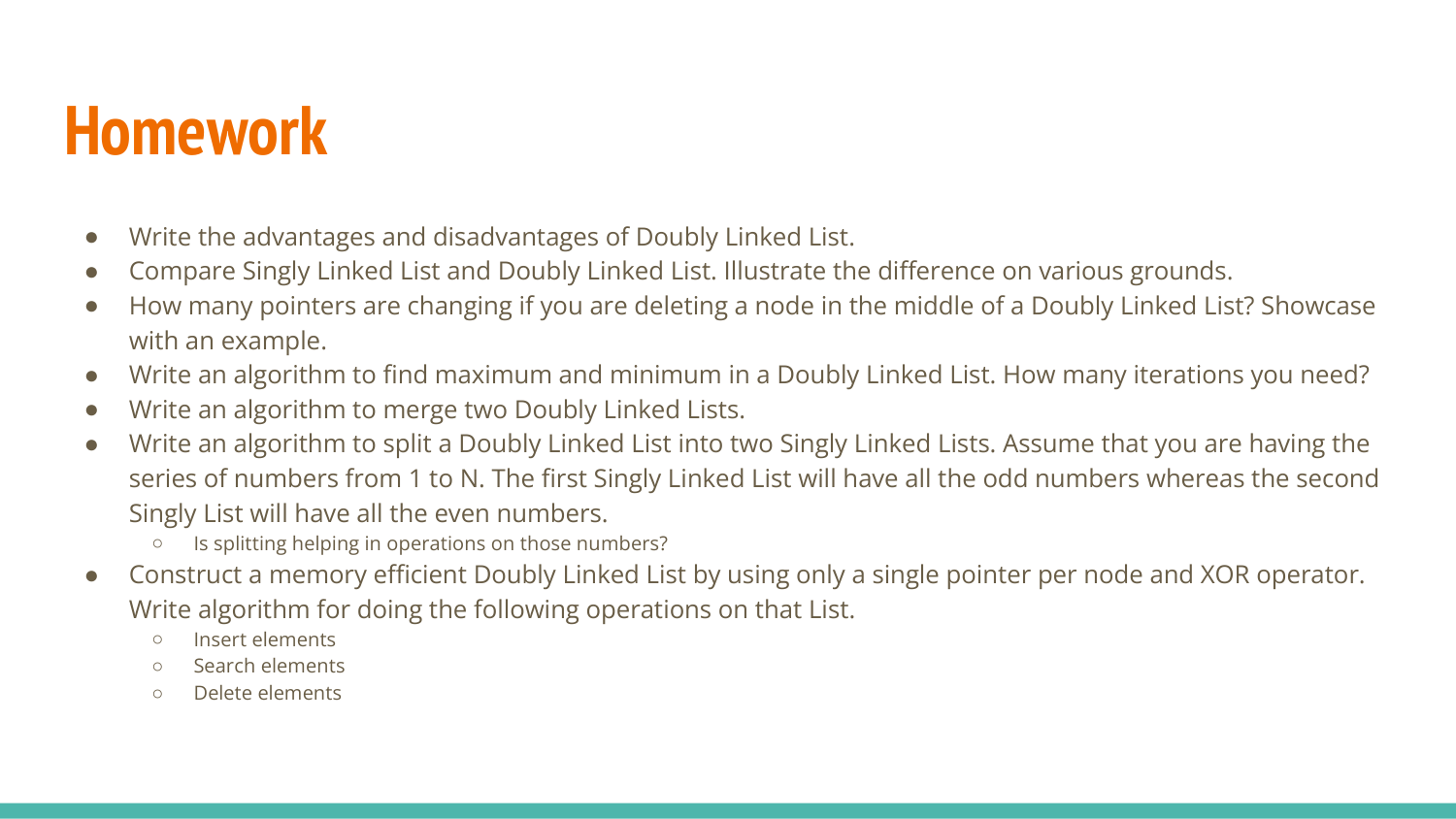

# Homework
Write the advantages and disadvantages of Doubly Linked List.
Compare Singly Linked List and Doubly Linked List. Illustrate the difference on various grounds.
How many pointers are changing if you are deleting a node in the middle of a Doubly Linked List? Showcase with an example.
Write an algorithm to find maximum and minimum in a Doubly Linked List. How many iterations you need?
Write an algorithm to merge two Doubly Linked Lists.
Write an algorithm to split a Doubly Linked List into two Singly Linked Lists. Assume that you are having the series of numbers from 1 to N. The first Singly Linked List will have all the odd numbers whereas the second Singly List will have all the even numbers.
Is splitting helping in operations on those numbers?
Construct a memory efficient Doubly Linked List by using only a single pointer per node and XOR operator. Write algorithm for doing the following operations on that List.
Insert elements
Search elements
Delete elements